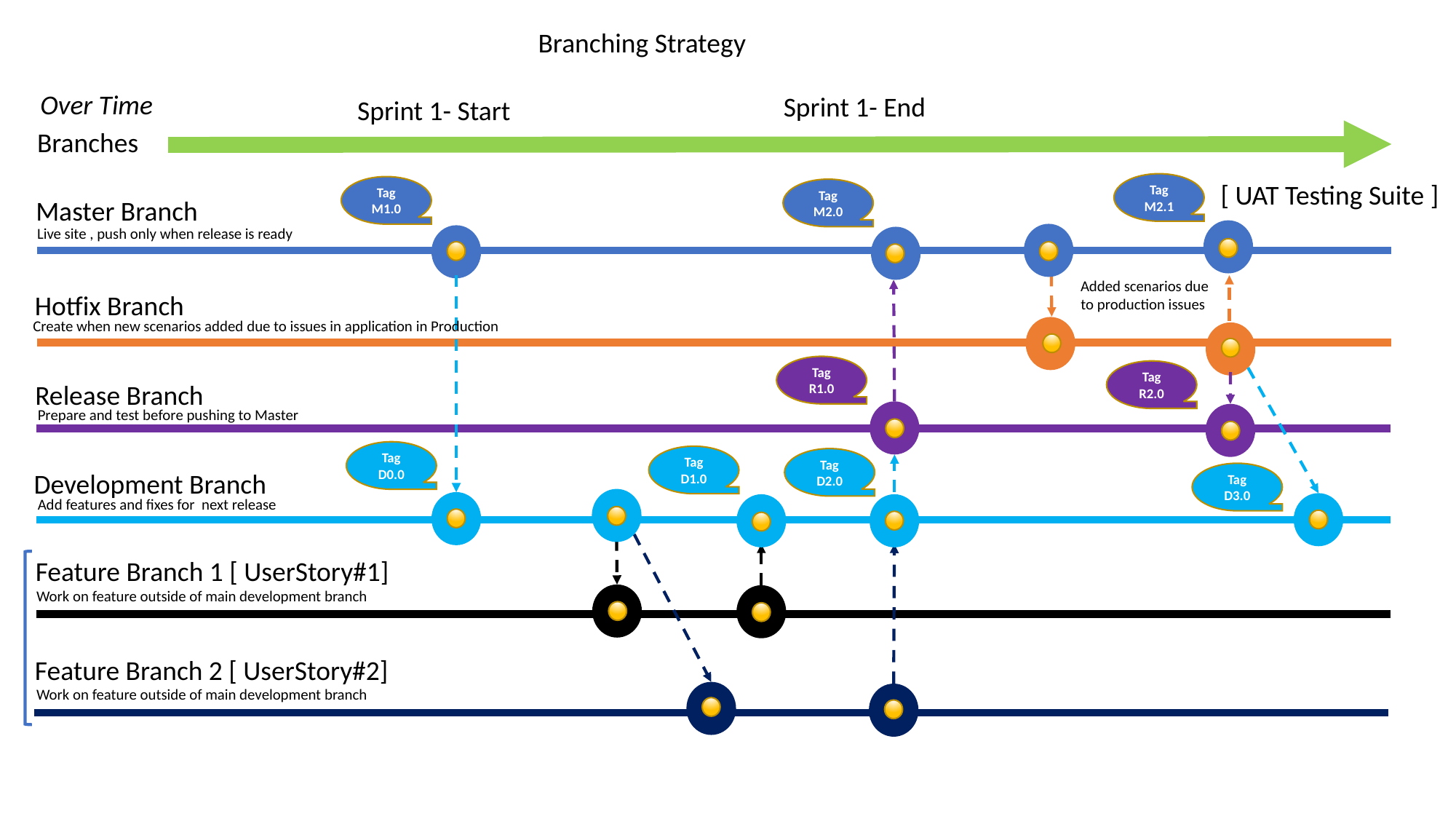

Branching Strategy
Over Time
Sprint 1- End
Sprint 1- Start
Branches
Tag M2.1
[ UAT Testing Suite ]
Tag M1.0
Tag M2.0
Master Branch
Live site , push only when release is ready

Added scenarios due to production issues
Hotfix Branch
Create when new scenarios added due to issues in application in Production

Tag R1.0
Tag R2.0
Release Branch
Prepare and test before pushing to Master

Tag D0.0
Tag D1.0
Tag D2.0
Development Branch
Tag D3.0
Add features and fixes for  next release

Feature Branch 1 [ UserStory#1]

Work on feature outside of main development branch

Feature Branch 2 [ UserStory#2]
Work on feature outside of main development branch